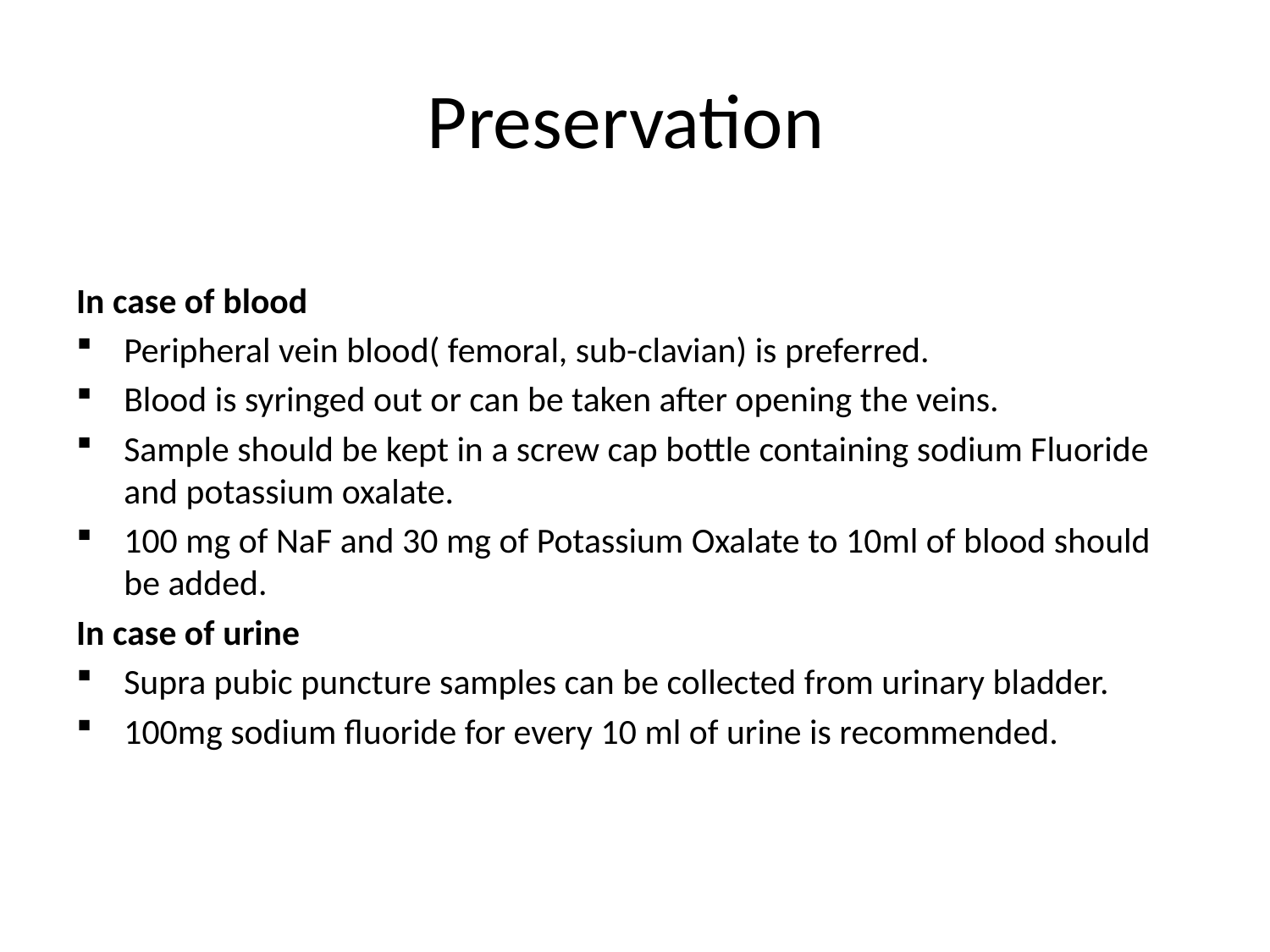

# Preservation

In case of blood
Peripheral vein blood( femoral, sub-clavian) is preferred.
Blood is syringed out or can be taken after opening the veins.
Sample should be kept in a screw cap bottle containing sodium Fluoride and potassium oxalate.
100 mg of NaF and 30 mg of Potassium Oxalate to 10ml of blood should be added.
In case of urine
Supra pubic puncture samples can be collected from urinary bladder.
100mg sodium fluoride for every 10 ml of urine is recommended.